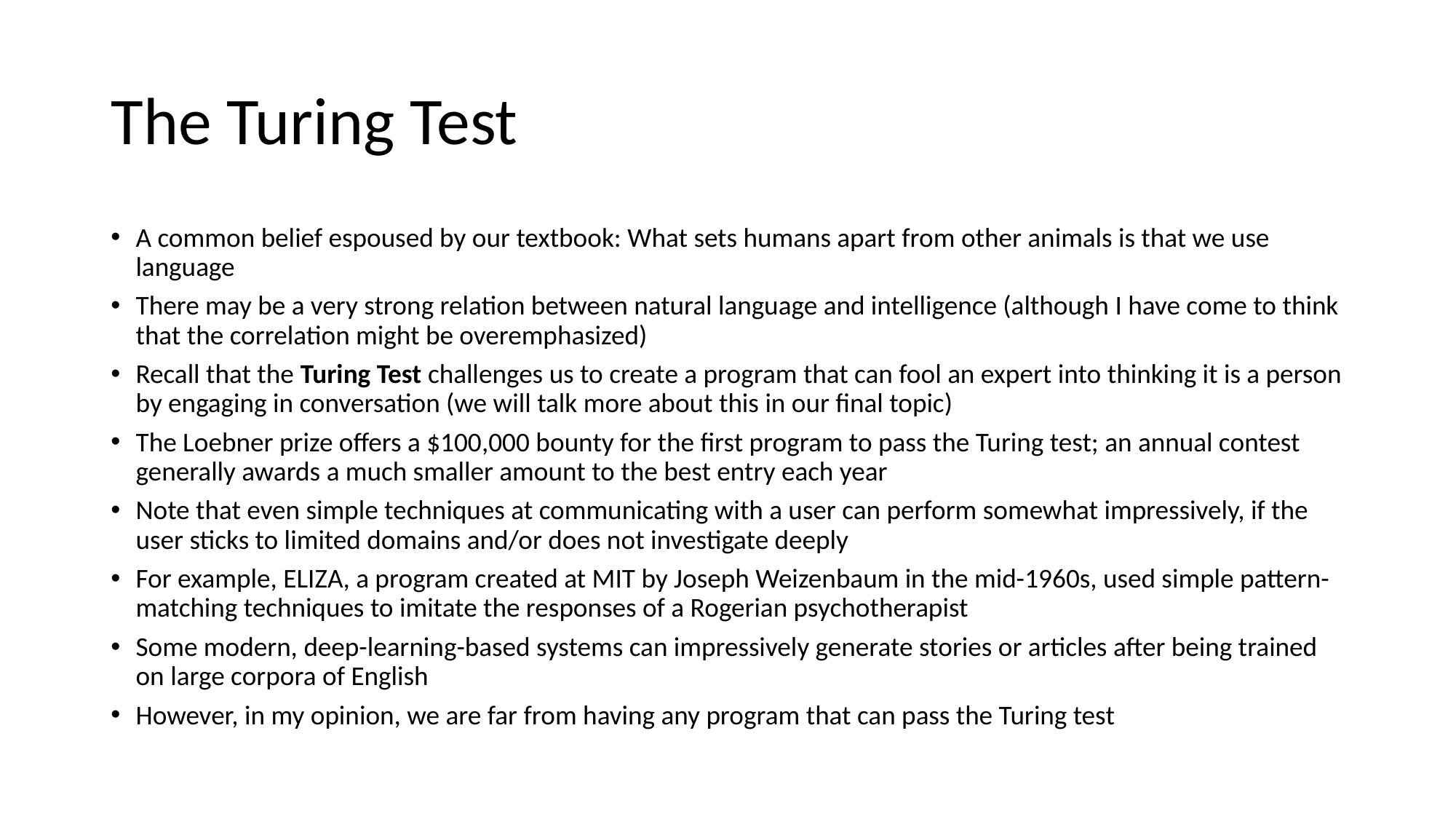

# The Turing Test
A common belief espoused by our textbook: What sets humans apart from other animals is that we use language
There may be a very strong relation between natural language and intelligence (although I have come to think that the correlation might be overemphasized)
Recall that the Turing Test challenges us to create a program that can fool an expert into thinking it is a person by engaging in conversation (we will talk more about this in our final topic)
The Loebner prize offers a $100,000 bounty for the first program to pass the Turing test; an annual contest generally awards a much smaller amount to the best entry each year
Note that even simple techniques at communicating with a user can perform somewhat impressively, if the user sticks to limited domains and/or does not investigate deeply
For example, ELIZA, a program created at MIT by Joseph Weizenbaum in the mid-1960s, used simple pattern-matching techniques to imitate the responses of a Rogerian psychotherapist
Some modern, deep-learning-based systems can impressively generate stories or articles after being trained on large corpora of English
However, in my opinion, we are far from having any program that can pass the Turing test